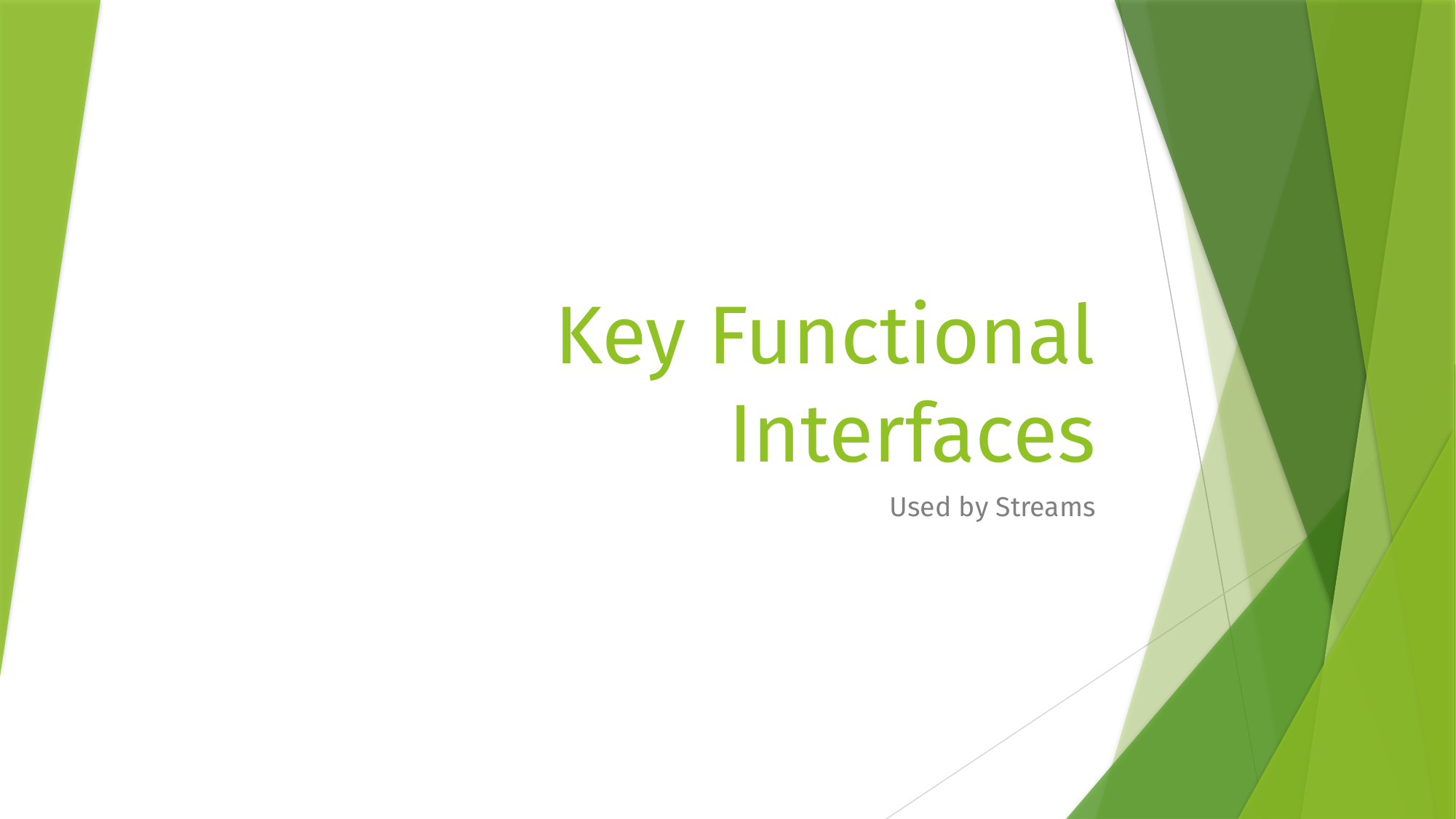

# Key Functional Interfaces
Used by Streams